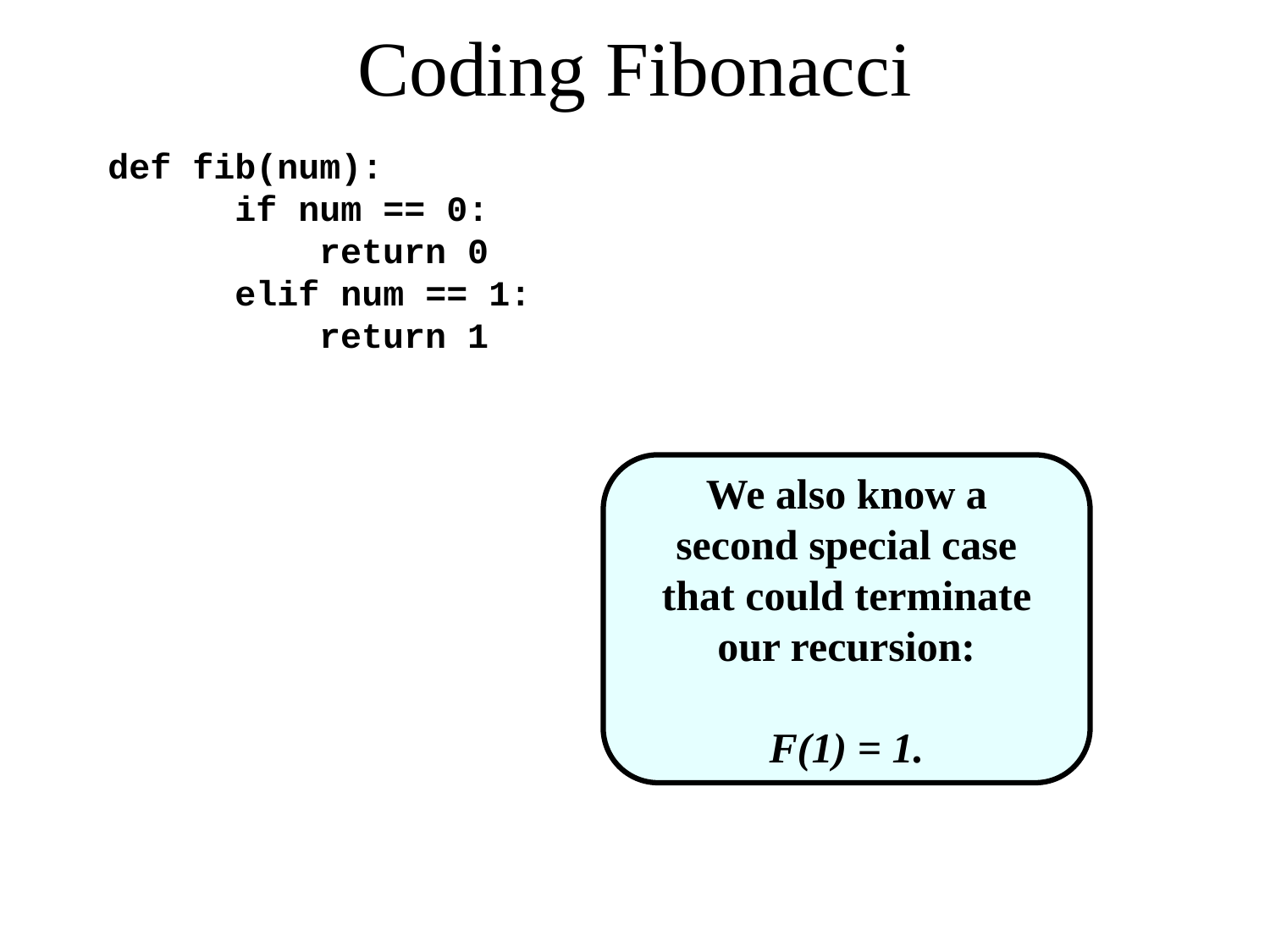

# Coding Fibonacci
def fib(num):
	if num == 0:
	    return 0
	elif num == 1:
	    return 1

We also know a
second special case
that could terminate
our recursion:

F(1) = 1.